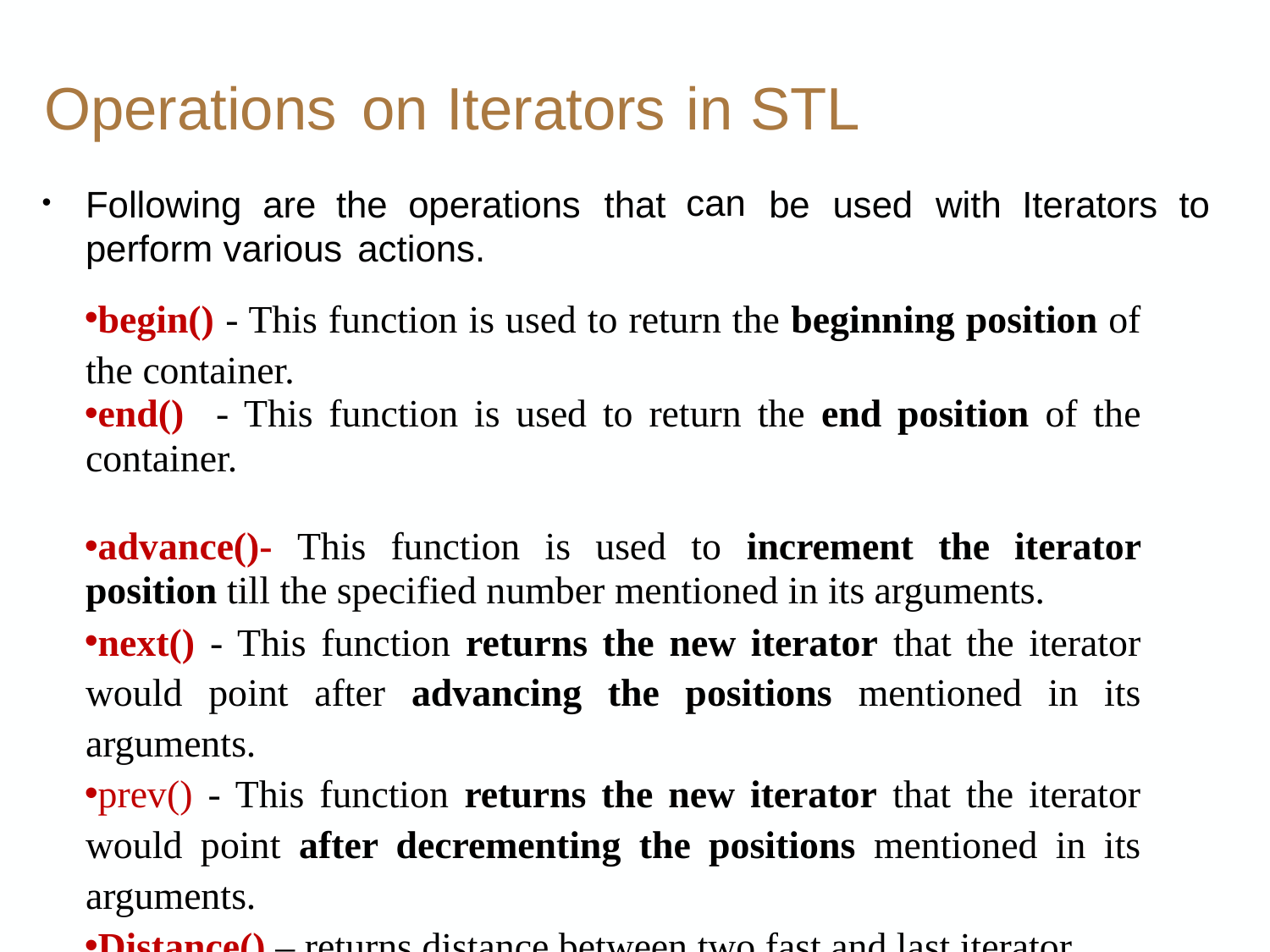

Operations
on
Iterators
in
can
STL
Following
are
the
operations
that
be
used
with
Iterators
to
•
perform various
actions.
begin() - This function is used to return the beginning position of the container.
end()  - This function is used to return the end position of the container.

advance()- This function is used to increment the iterator position till the specified number mentioned in its arguments.
next() - This function returns the new iterator that the iterator would point after advancing the positions mentioned in its arguments.
prev() - This function returns the new iterator that the iterator would point after decrementing the positions mentioned in its arguments.
Distance() – returns distance between two fast and last iterator